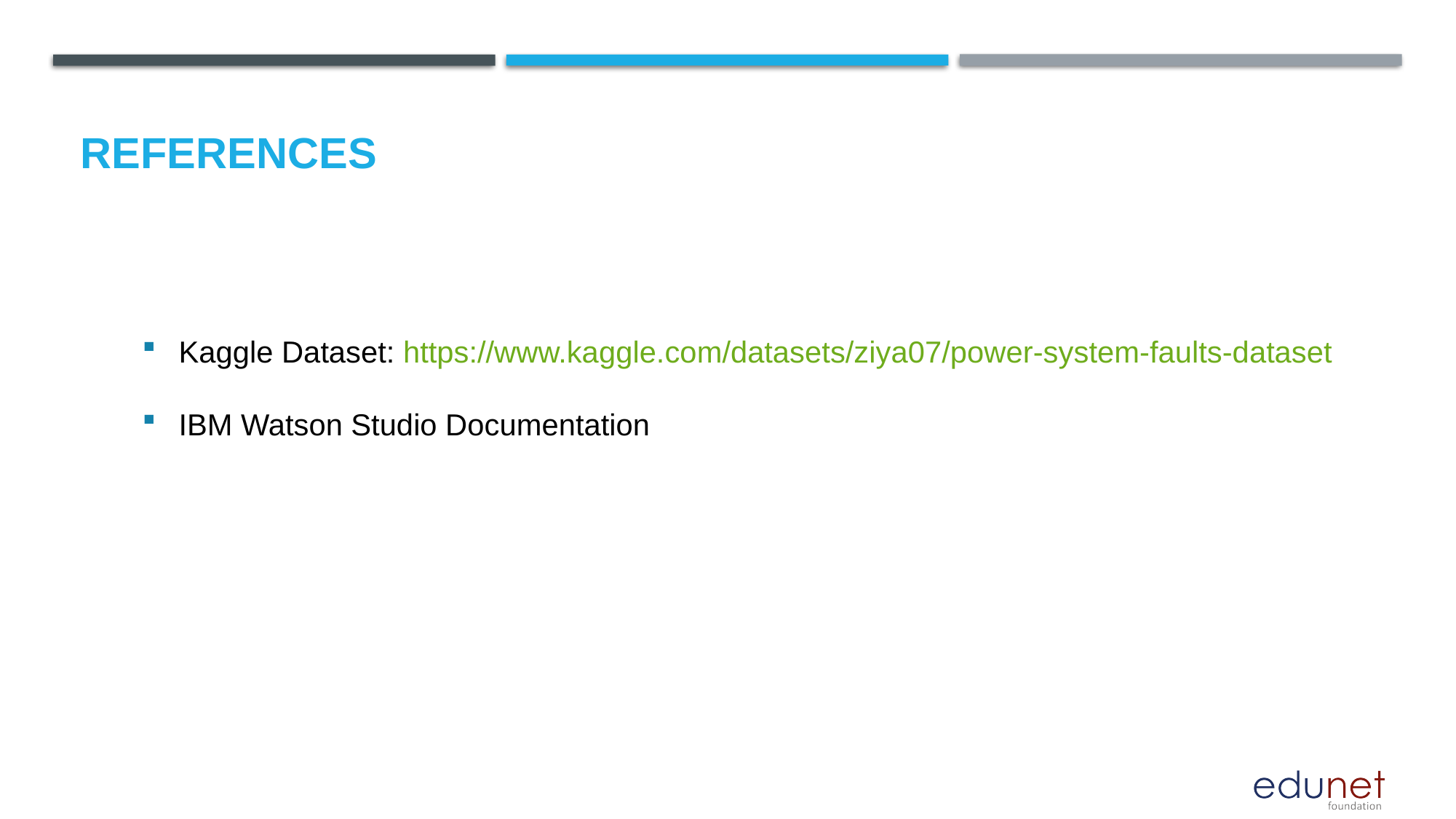

# References
Kaggle Dataset: https://www.kaggle.com/datasets/ziya07/power-system-faults-dataset

IBM Watson Studio Documentation